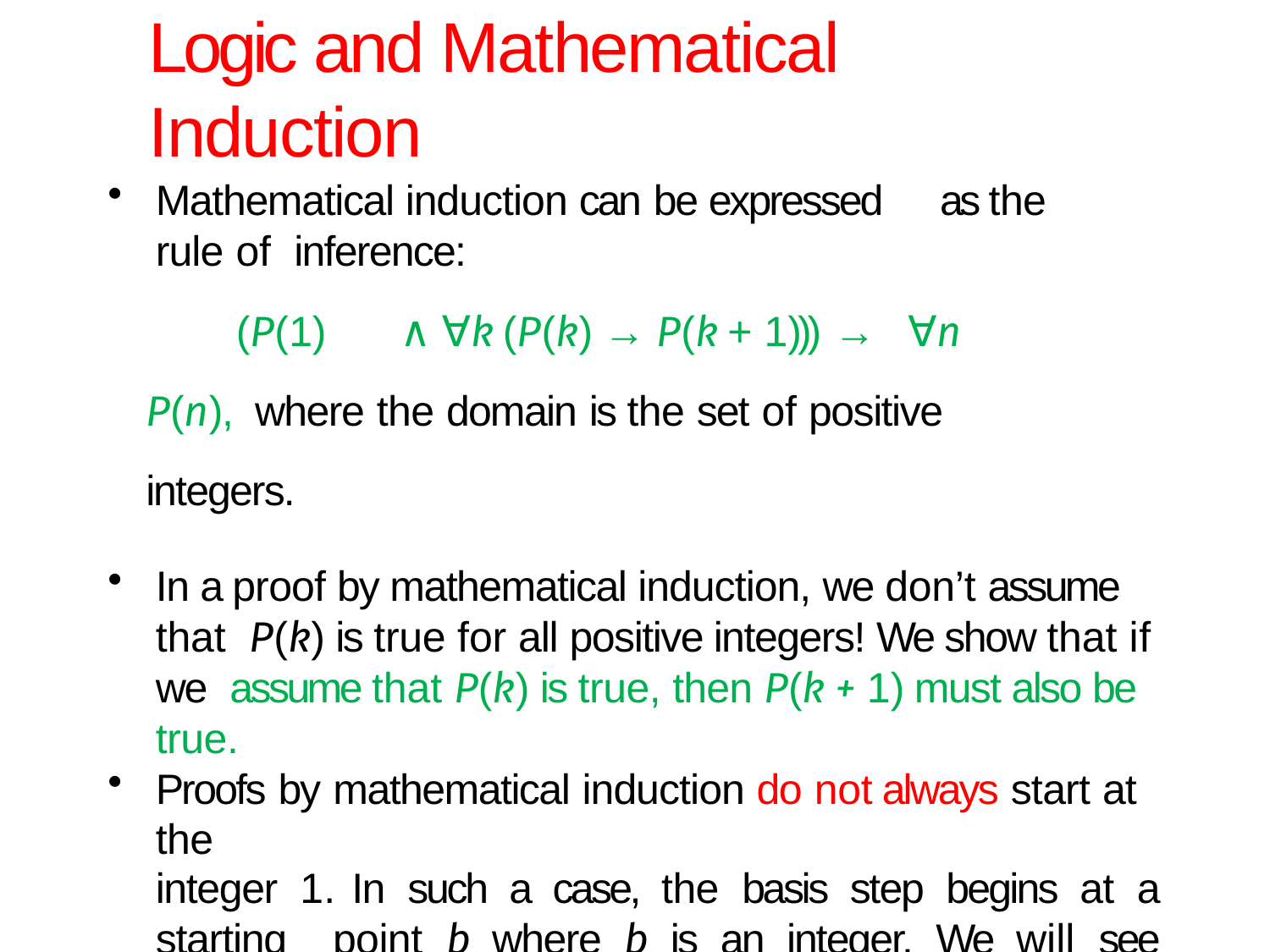

# Logic and Mathematical Induction
Mathematical induction can be expressed	as the rule of  inference:
(P(1)	∧ ∀k (P(k) →  P(k + 1))) →	∀n P(n),  where the domain is the set of positive integers.

In a proof by mathematical induction, we don’t assume that  P(k) is true for all positive integers! We show that if we  assume that P(k) is true, then P(k + 1)  must also be true.
Proofs by mathematical induction do not always start at the
integer 1. In such a case, the basis step begins at a starting  point b where b is an integer. We will see examples of this  soon.